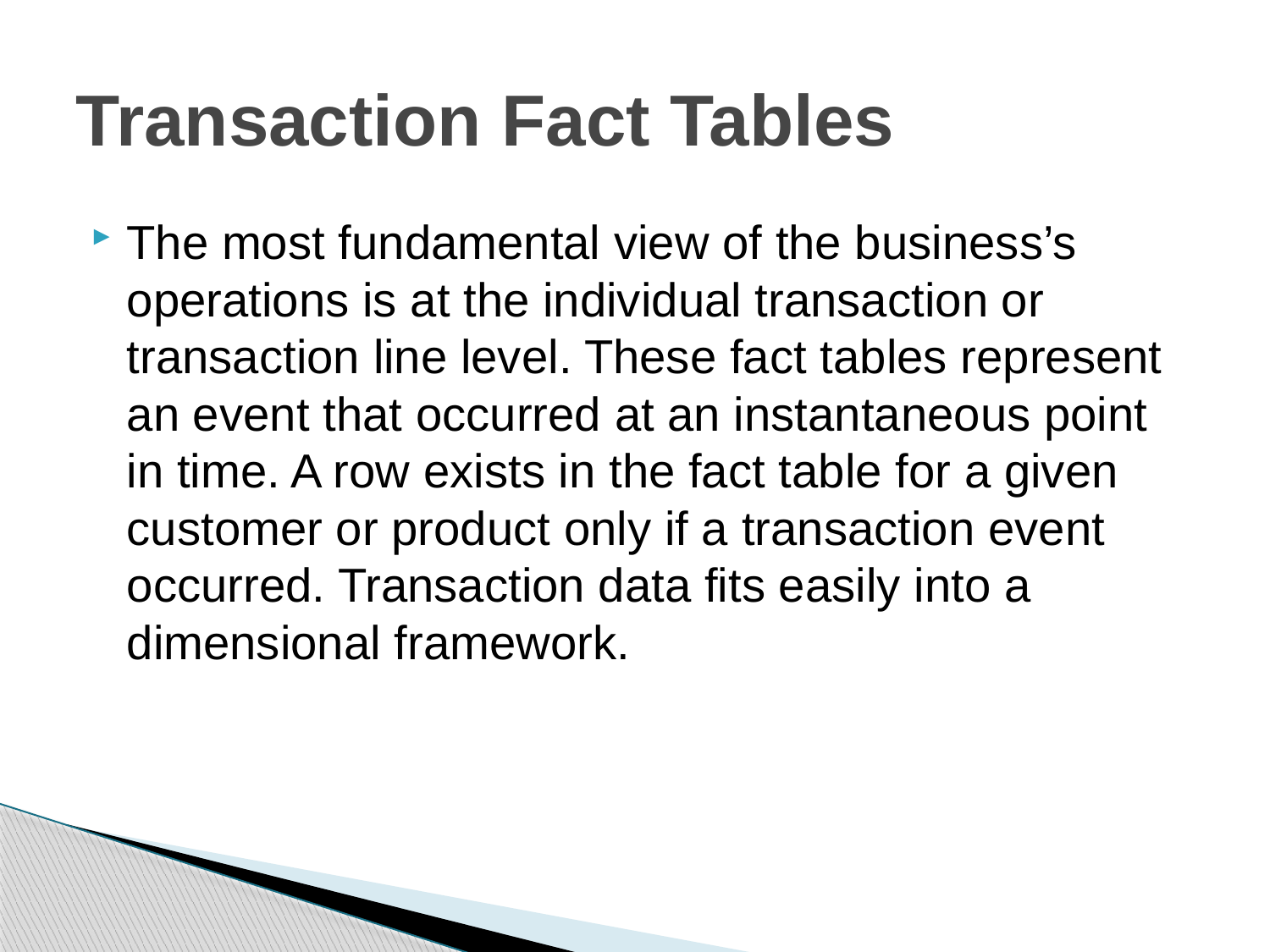

# Transaction Fact Tables
The most fundamental view of the business’s operations is at the individual transaction or transaction line level. These fact tables represent an event that occurred at an instantaneous point in time. A row exists in the fact table for a given customer or product only if a transaction event occurred. Transaction data fits easily into a dimensional framework.